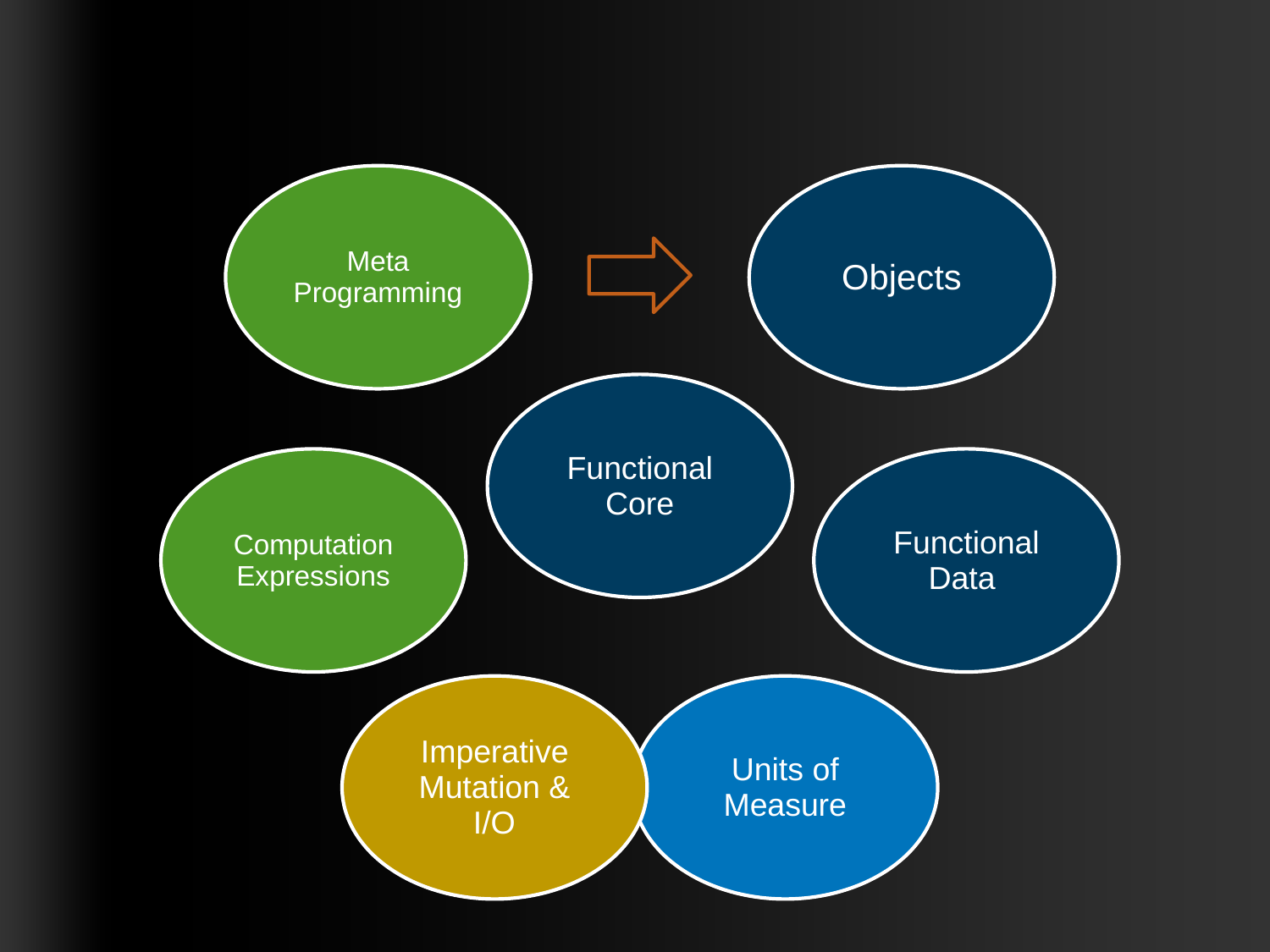

Functional Core
Objects
Units of Measure
Imperative Mutation & I/O
Computation Expressions
Meta Programming
Functional Data
#